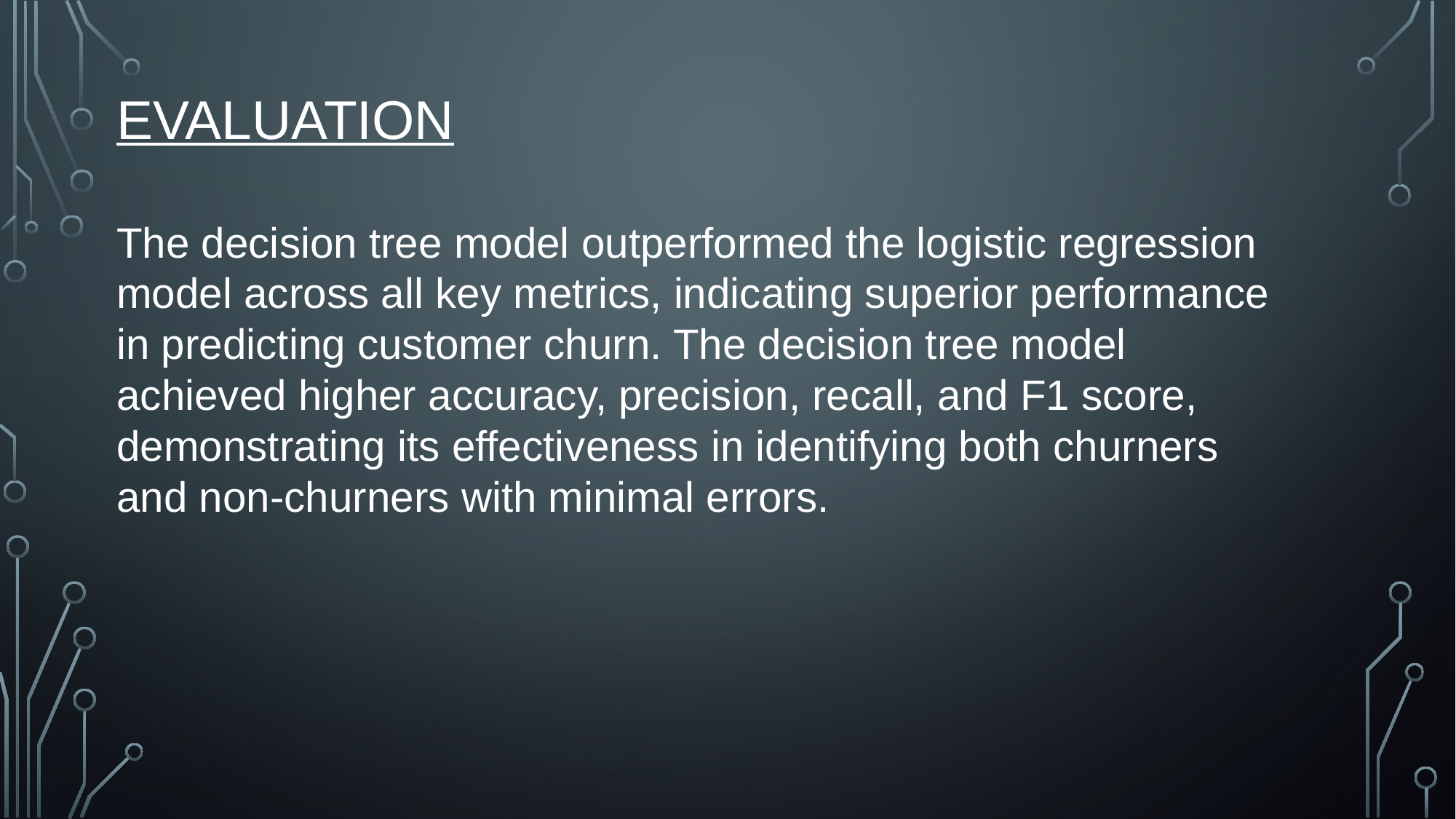

# evaluation
The decision tree model outperformed the logistic regression model across all key metrics, indicating superior performance in predicting customer churn. The decision tree model achieved higher accuracy, precision, recall, and F1 score, demonstrating its effectiveness in identifying both churners and non-churners with minimal errors.